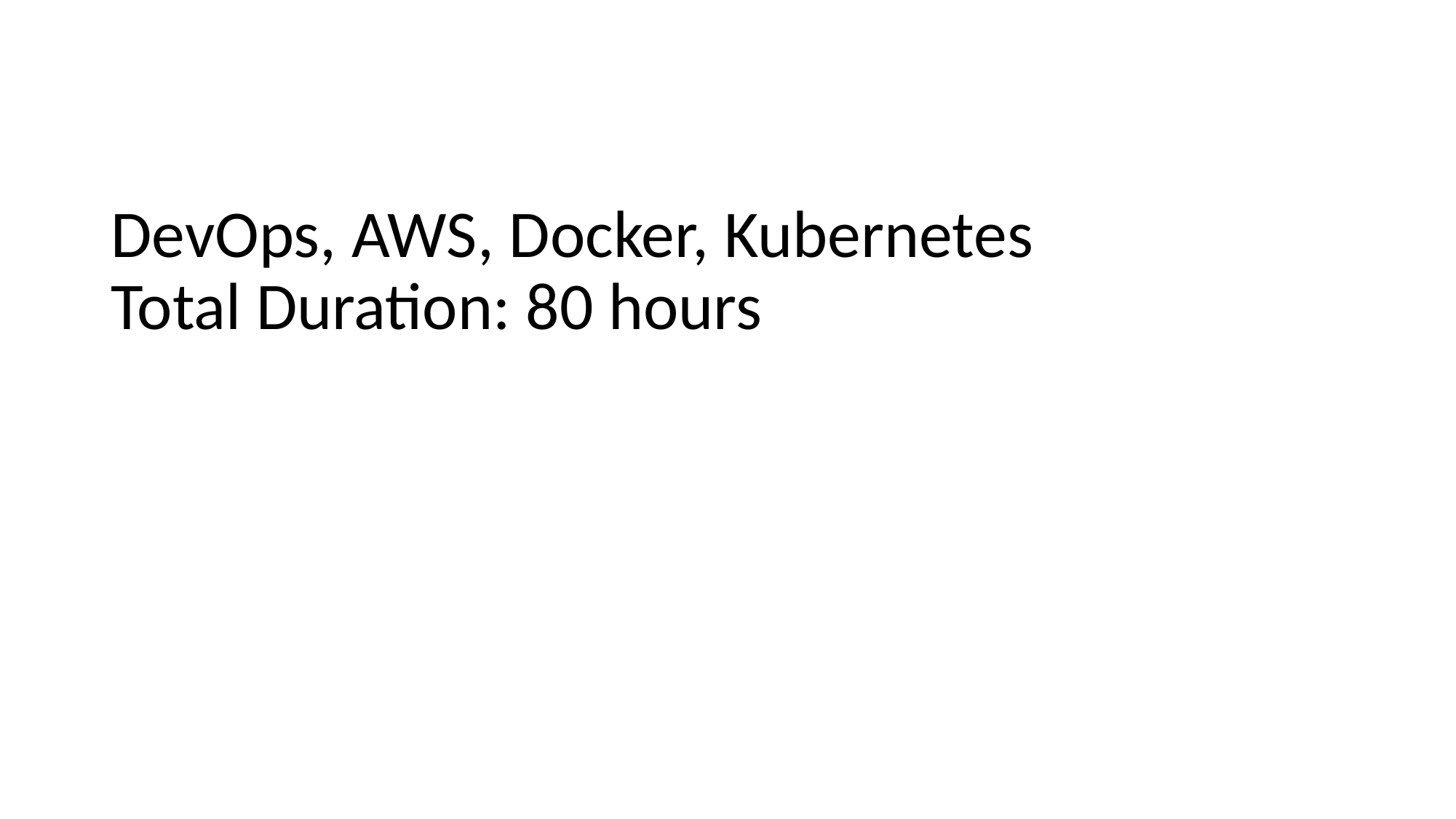

# DevOps, AWS, Docker, Kubernetes Total Duration: 80 hours